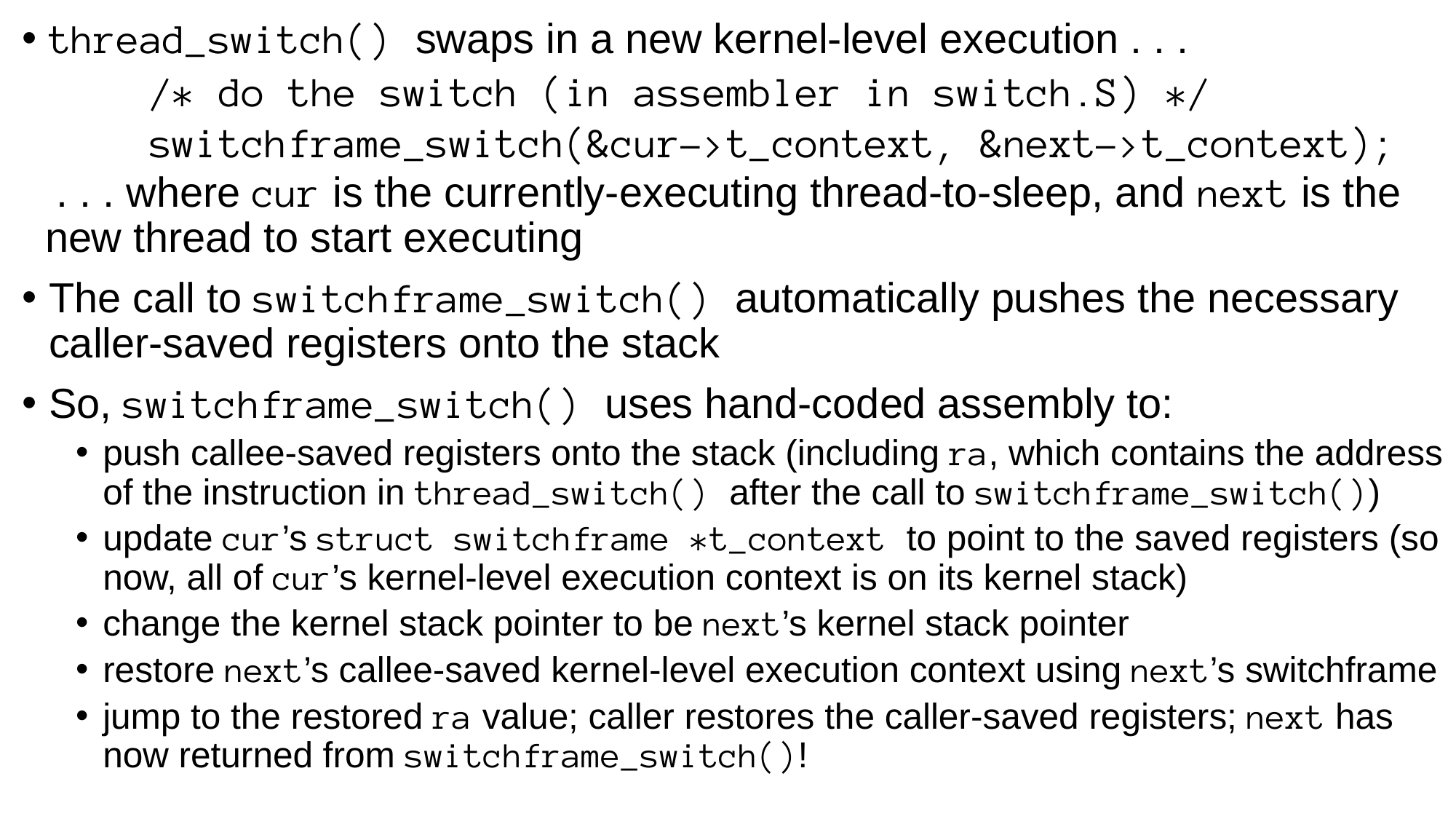

thread_switch() swaps in a new kernel-level execution . . .

   . . . where cur is the currently-executing thread-to-sleep, and next is the nnew thread to start executing
The call to switchframe_switch() automatically pushes the necessary caller-saved registers onto the stack
So, switchframe_switch() uses hand-coded assembly to:
push callee-saved registers onto the stack (including ra, which contains the address of the instruction in thread_switch() after the call to switchframe_switch())
update cur’s struct switchframe *t_context to point to the saved registers (so now, all of cur’s kernel-level execution context is on its kernel stack)
change the kernel stack pointer to be next’s kernel stack pointer
restore next’s callee-saved kernel-level execution context using next’s switchframe
jump to the restored ra value; caller restores the caller-saved registers; next has now returned from switchframe_switch()!
/* do the switch (in assembler in switch.S) */
switchframe_switch(&cur->t_context, &next->t_context);